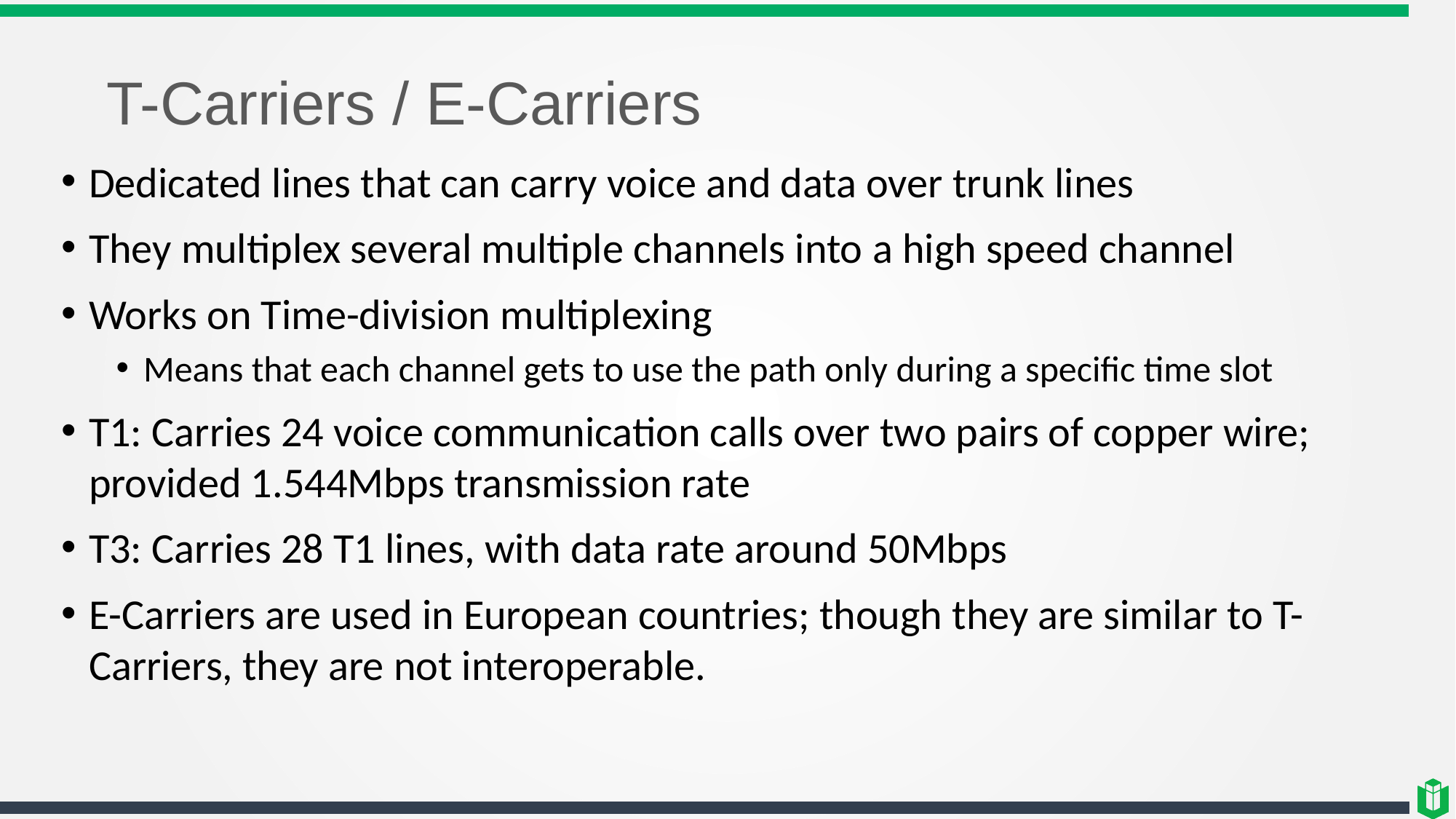

# T-Carriers / E-Carriers
Dedicated lines that can carry voice and data over trunk lines
They multiplex several multiple channels into a high speed channel
Works on Time-division multiplexing
Means that each channel gets to use the path only during a specific time slot
T1: Carries 24 voice communication calls over two pairs of copper wire; provided 1.544Mbps transmission rate
T3: Carries 28 T1 lines, with data rate around 50Mbps
E-Carriers are used in European countries; though they are similar to T-Carriers, they are not interoperable.